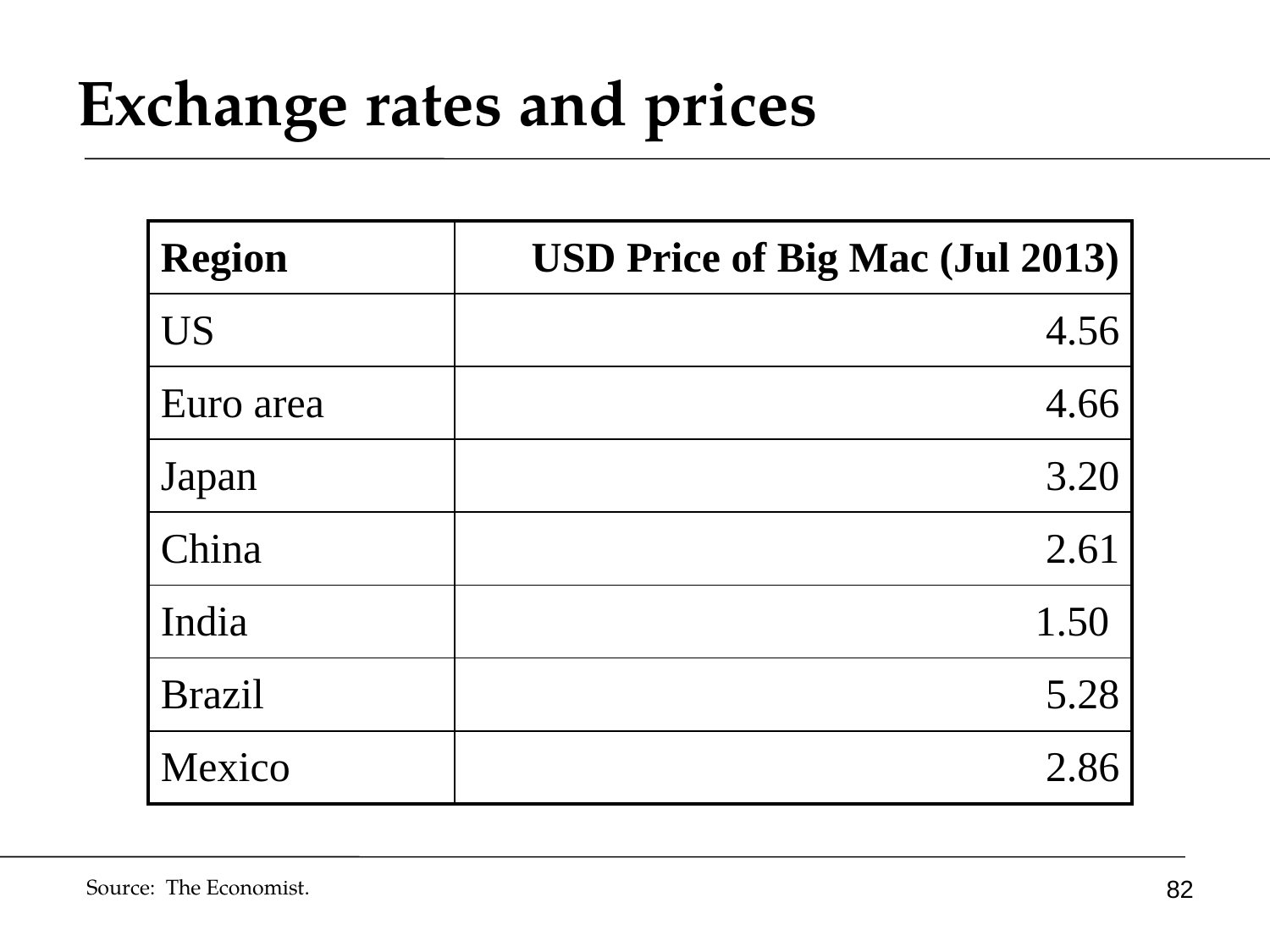

# Exchange rates and prices
| Region | USD Price of Big Mac (Jul 2013) |
| --- | --- |
| US | 4.56 |
| Euro area | 4.66 |
| Japan | 3.20 |
| China | 2.61 |
| India | 1.50 |
| Brazil | 5.28 |
| Mexico | 2.86 |
82
Source:  The Economist.